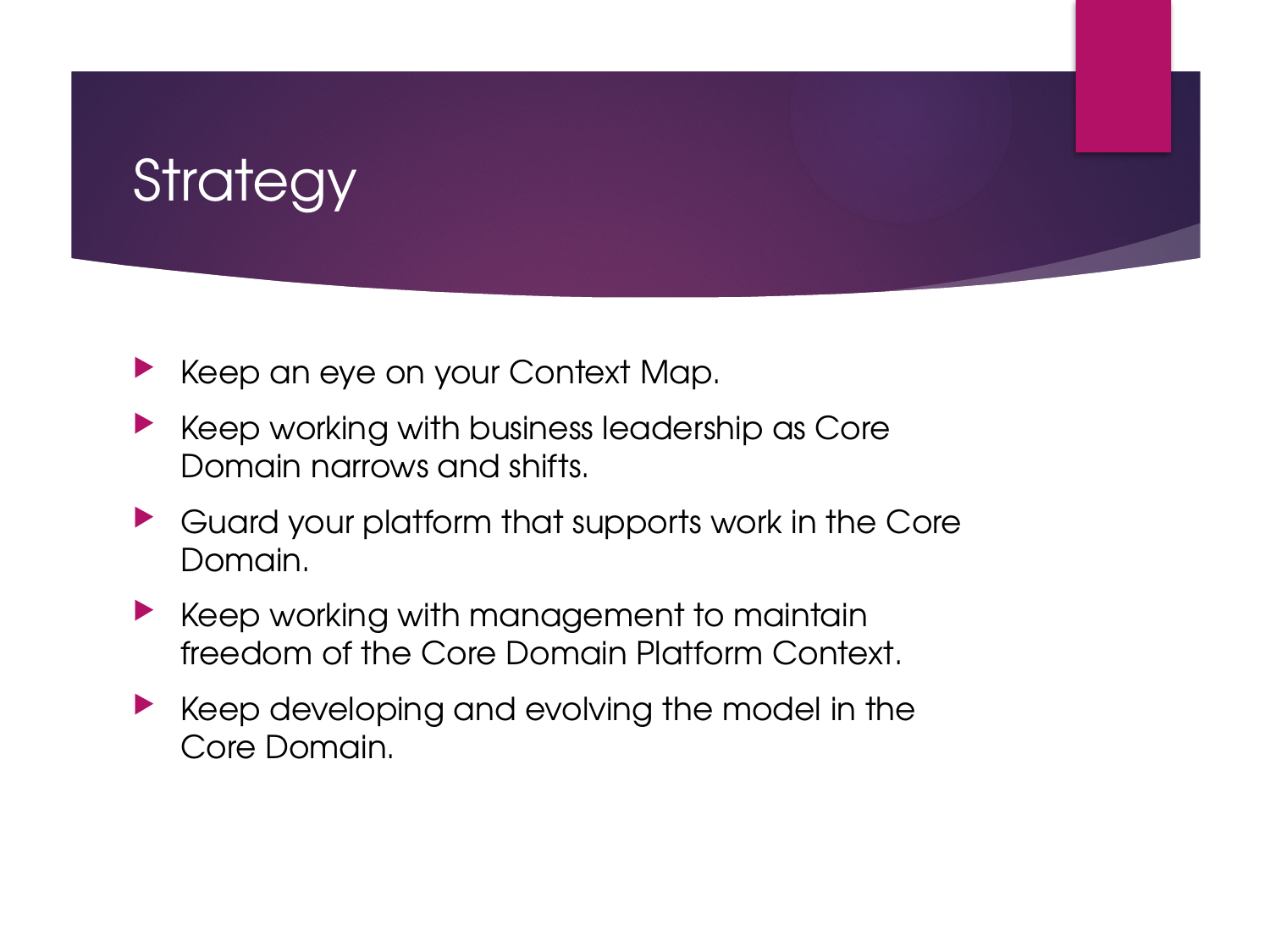

# Strategy
Keep an eye on your Context Map.
Keep working with business leadership as Core Domain narrows and shifts.
Guard your platform that supports work in the Core Domain.
Keep working with management to maintain freedom of the Core Domain Platform Context.
Keep developing and evolving the model in the Core Domain.